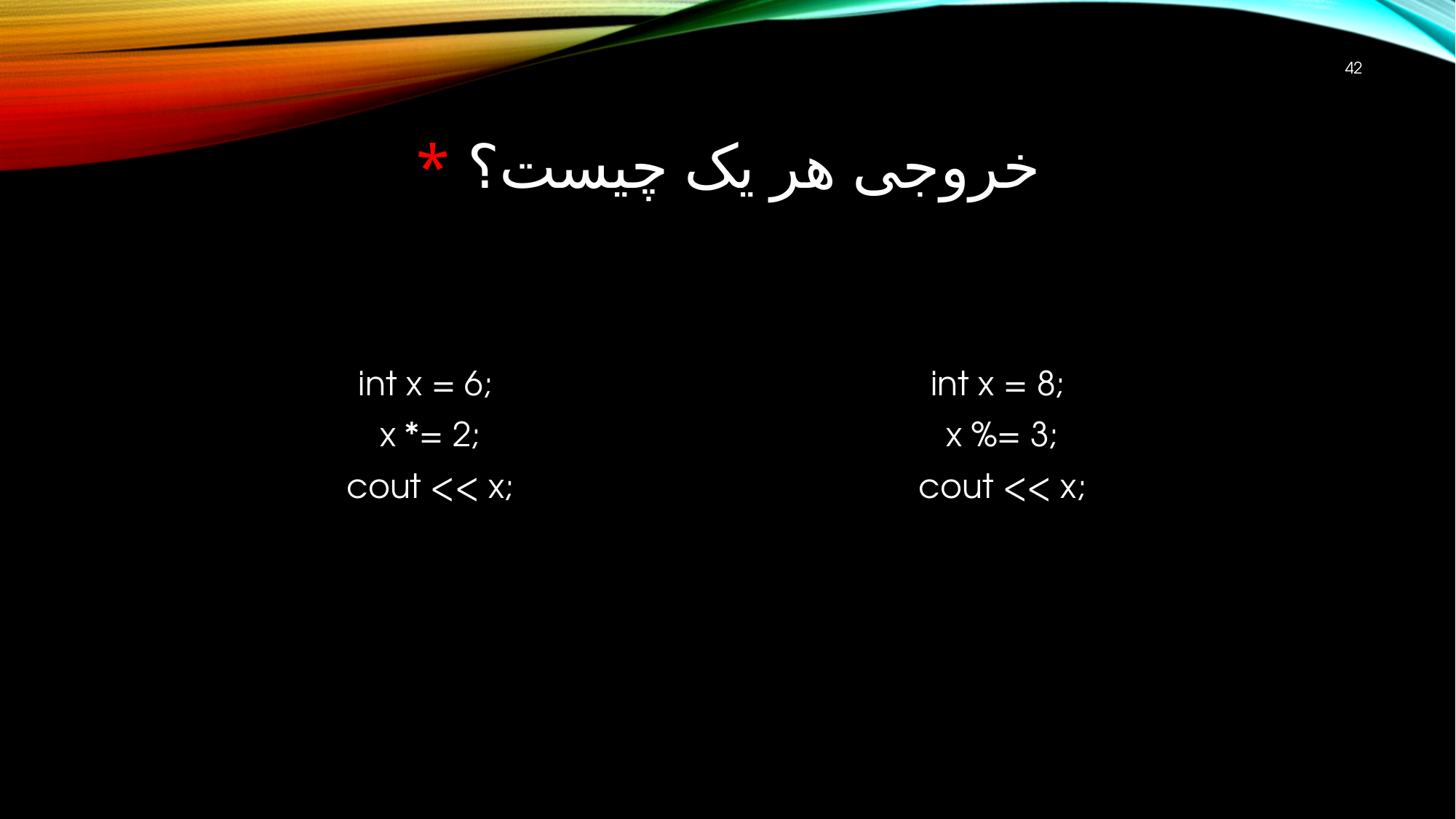

42
# خروجی هر یک چیست؟ *
 int x = 6;
  x *= 2;
  cout << x;
 int x = 8;
  x %= 3;
  cout << x;